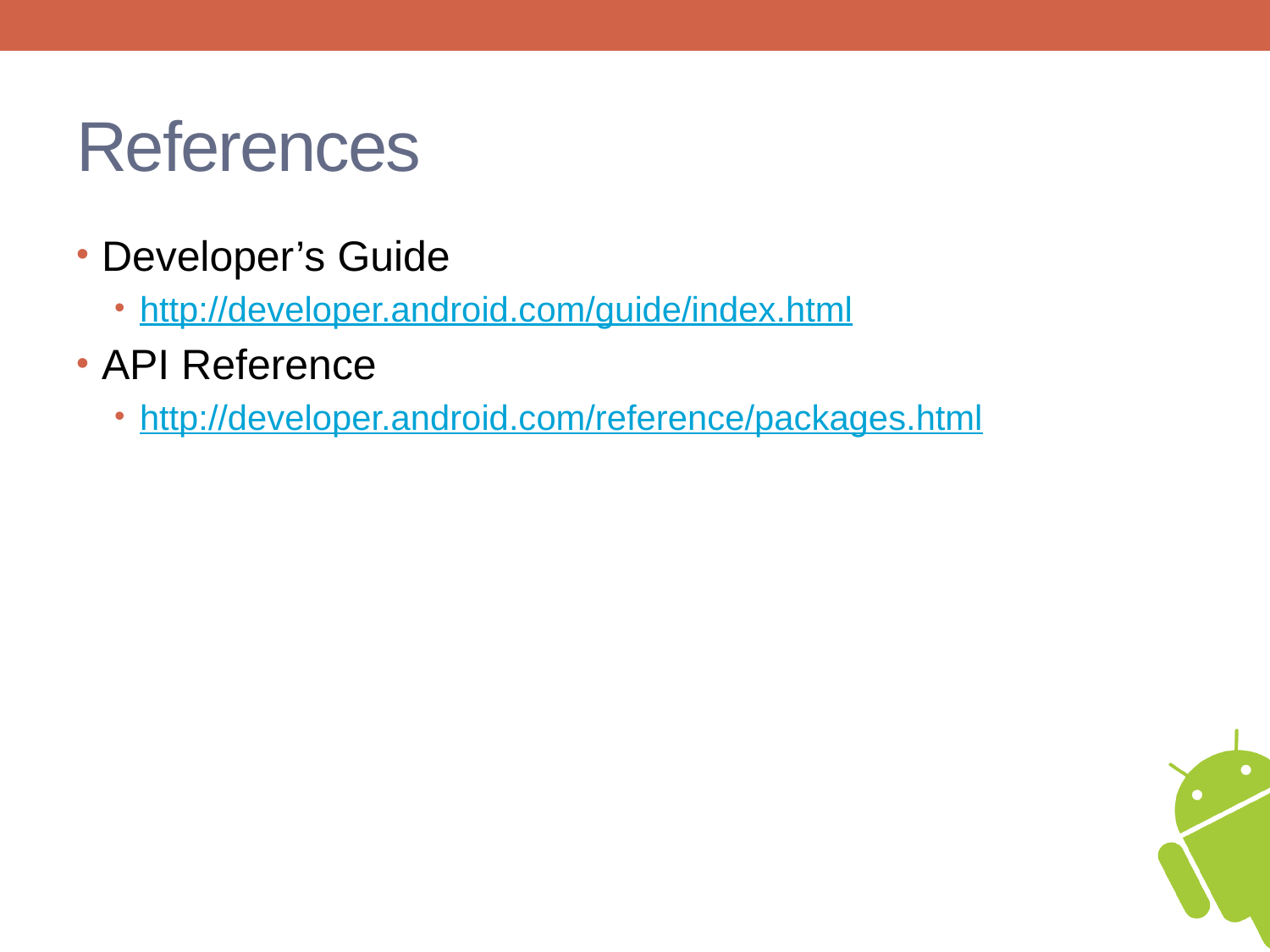

# References
Developer’s Guide
http://developer.android.com/guide/index.html
API Reference
http://developer.android.com/reference/packages.html